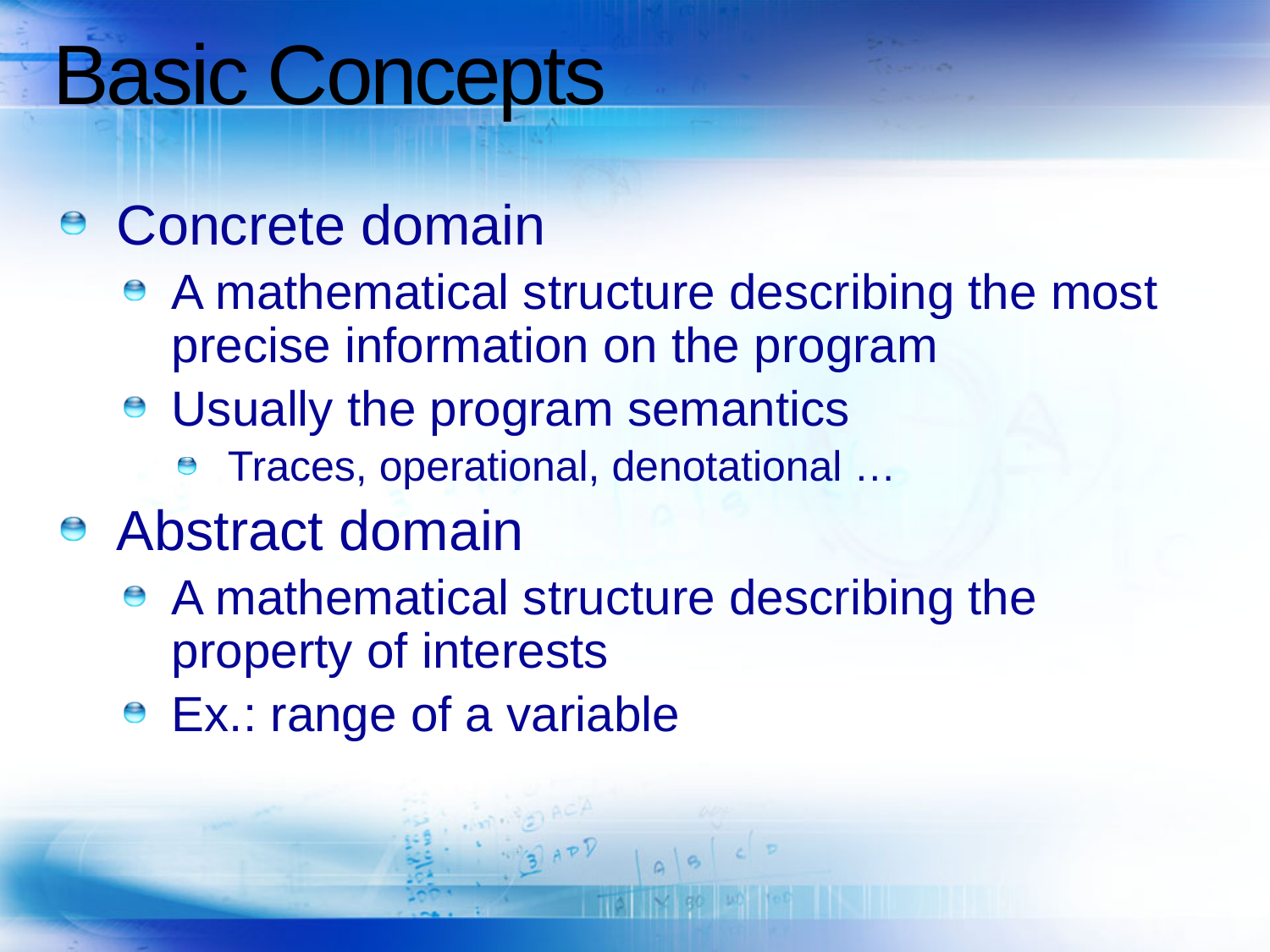

# Basic Concepts
Concrete domain
A mathematical structure describing the most precise information on the program
Usually the program semantics
Traces, operational, denotational …
Abstract domain
A mathematical structure describing the property of interests
Ex.: range of a variable